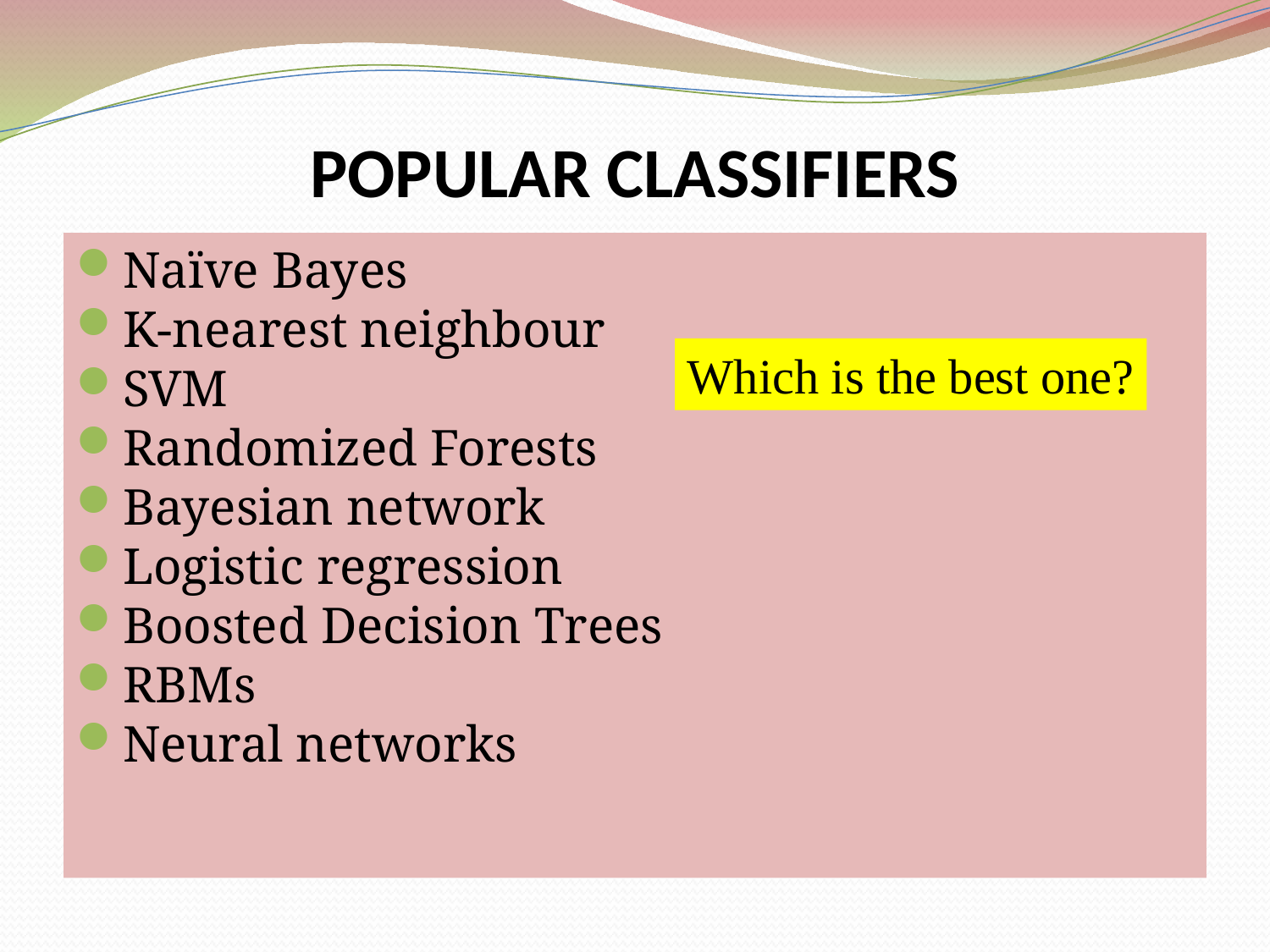

POPULAR CLASSIFIERS
Naïve Bayes
K-nearest neighbour
SVM
Randomized Forests
Bayesian network
Logistic regression
Boosted Decision Trees
RBMs
Neural networks

Which is the best one?